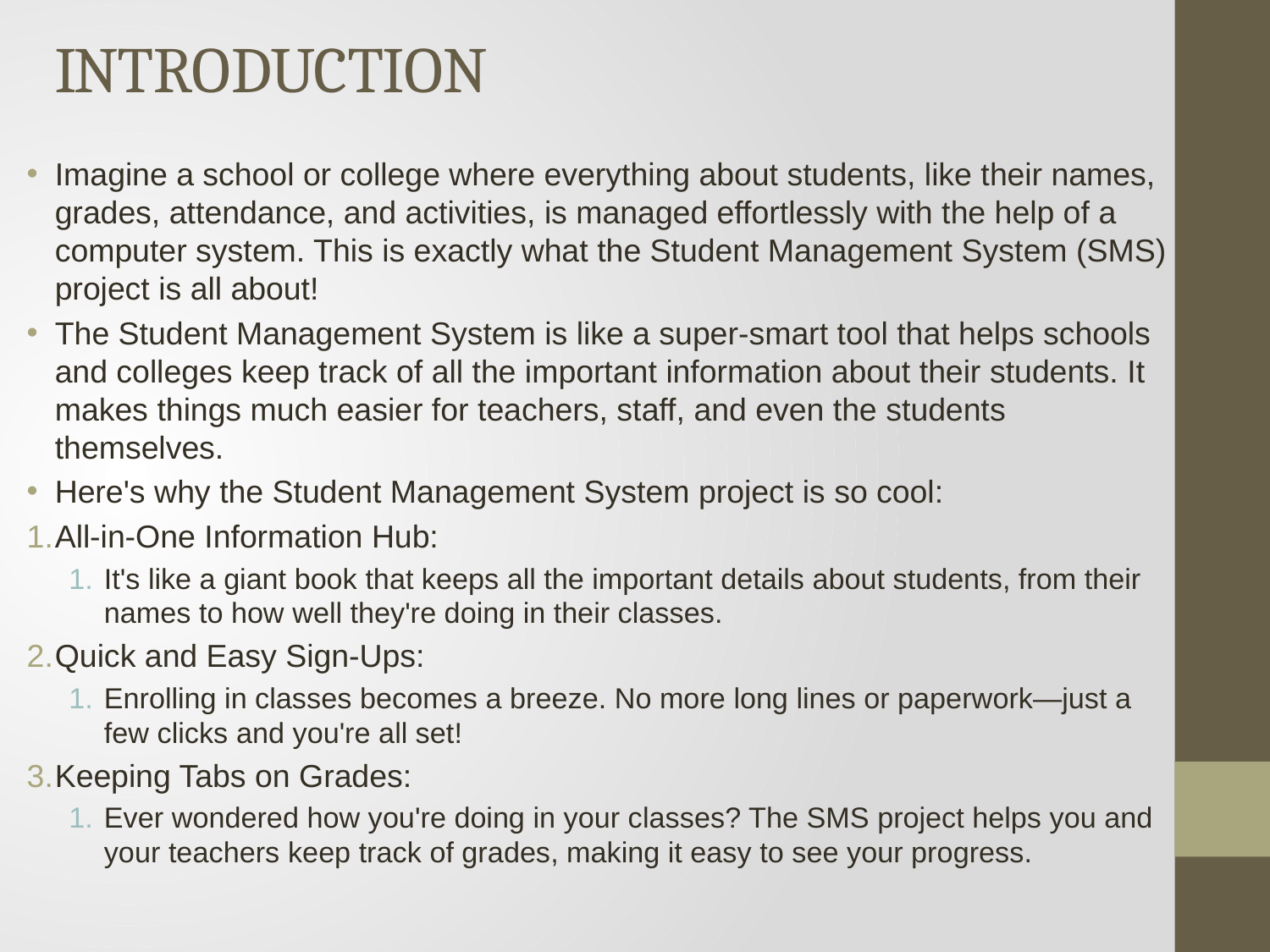

# INTRODUCTION
Imagine a school or college where everything about students, like their names, grades, attendance, and activities, is managed effortlessly with the help of a computer system. This is exactly what the Student Management System (SMS) project is all about!
The Student Management System is like a super-smart tool that helps schools and colleges keep track of all the important information about their students. It makes things much easier for teachers, staff, and even the students themselves.
Here's why the Student Management System project is so cool:
All-in-One Information Hub:
It's like a giant book that keeps all the important details about students, from their names to how well they're doing in their classes.
Quick and Easy Sign-Ups:
Enrolling in classes becomes a breeze. No more long lines or paperwork—just a few clicks and you're all set!
Keeping Tabs on Grades:
Ever wondered how you're doing in your classes? The SMS project helps you and your teachers keep track of grades, making it easy to see your progress.